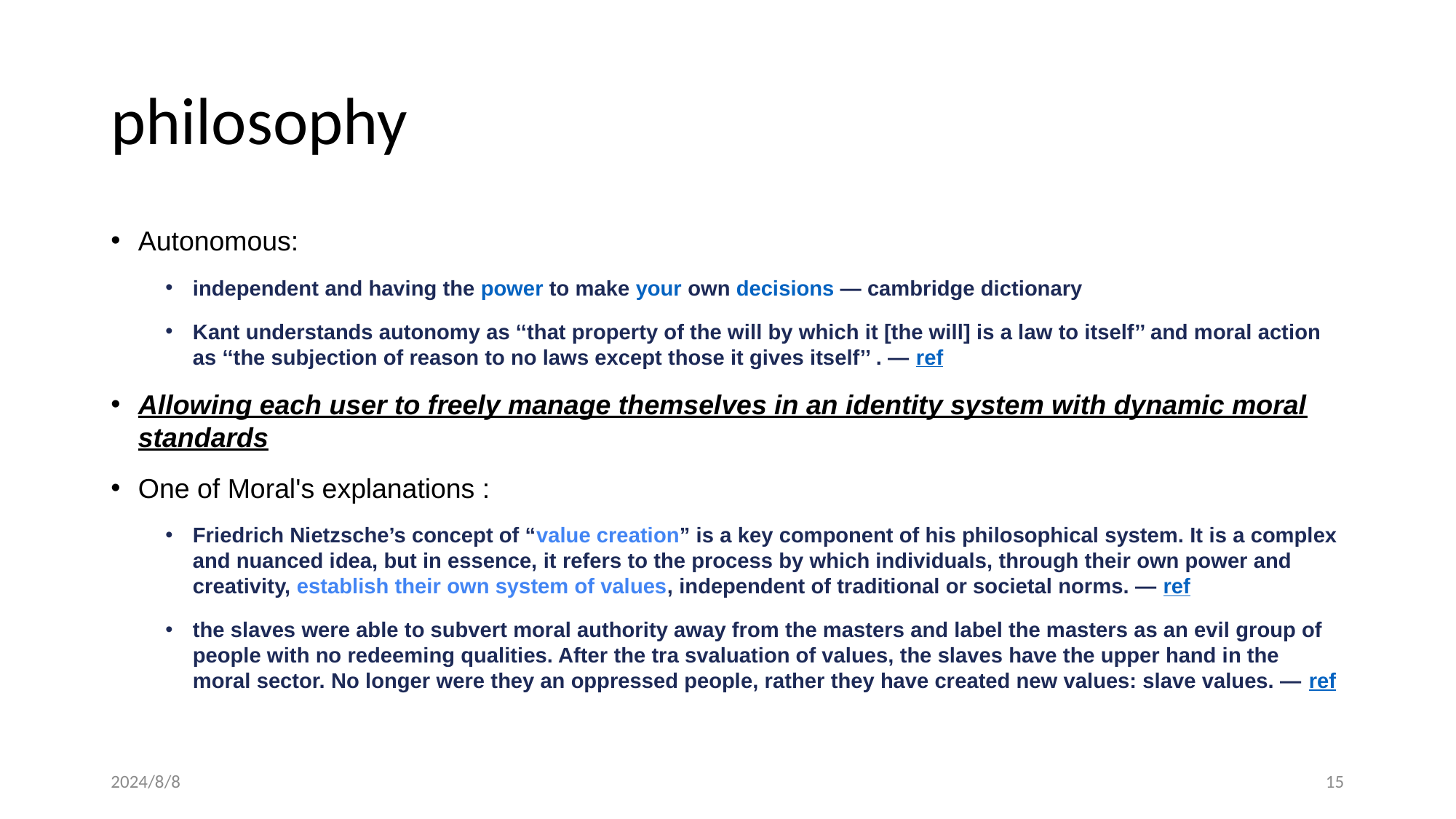

# philosophy
Autonomous:
independent and having the power to make your own decisions — cambridge dictionary
Kant understands autonomy as ‘‘that property of the will by which it [the will] is a law to itself’’ and moral action as ‘‘the subjection of reason to no laws except those it gives itself’’ . — ref
Allowing each user to freely manage themselves in an identity system with dynamic moral standards
One of Moral's explanations :
Friedrich Nietzsche’s concept of “value creation” is a key component of his philosophical system. It is a complex and nuanced idea, but in essence, it refers to the process by which individuals, through their own power and creativity, establish their own system of values, independent of traditional or societal norms. — ref
the slaves were able to subvert moral authority away from the masters and label the masters as an evil group of people with no redeeming qualities. After the tra svaluation of values, the slaves have the upper hand in the moral sector. No longer were they an oppressed people, rather they have created new values: slave values. — ref
2024/8/8
15